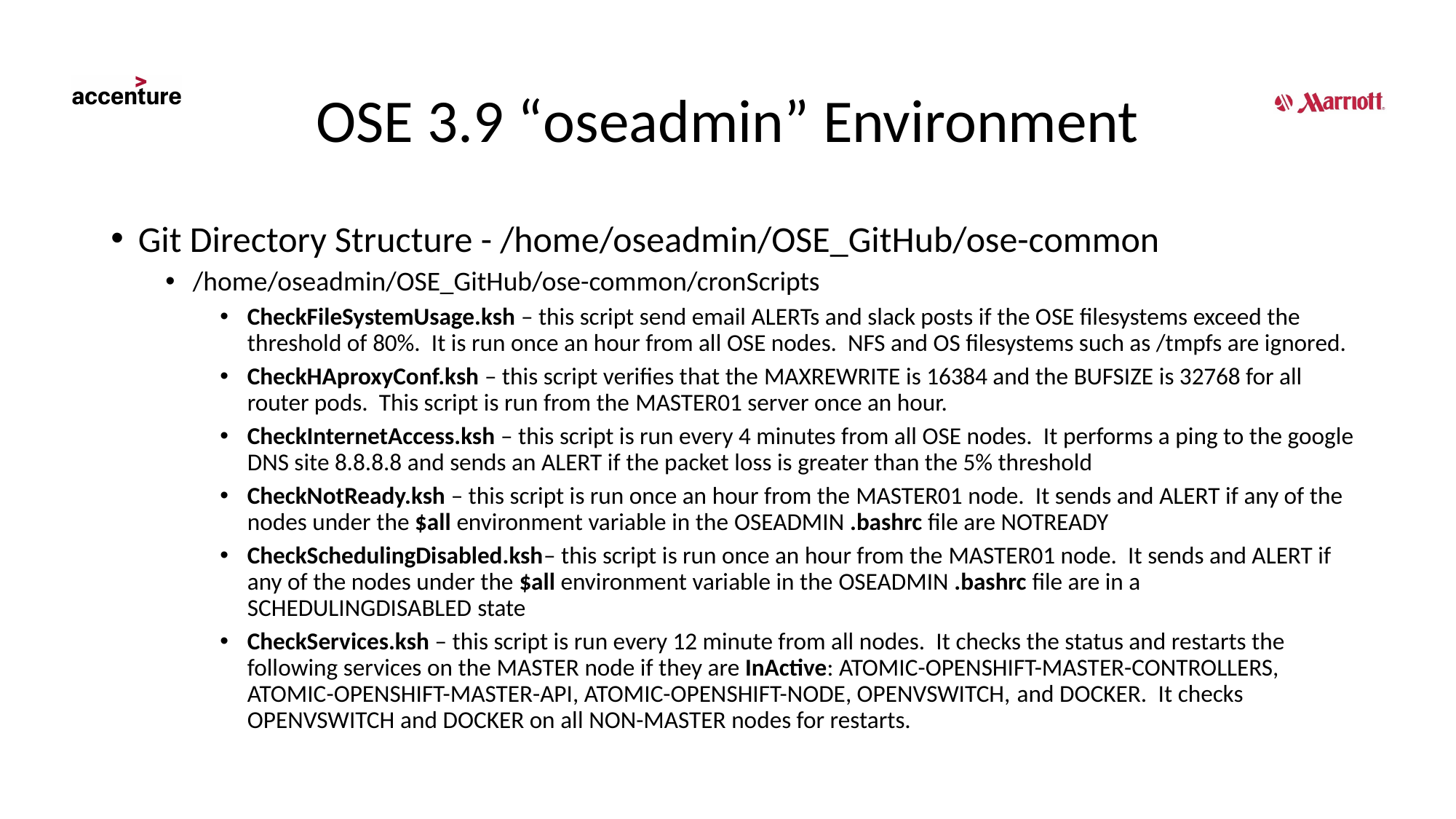

# OSE 3.9 “oseadmin” Environment
Git Directory Structure - /home/oseadmin/OSE_GitHub/ose-common
/home/oseadmin/OSE_GitHub/ose-common/cronScripts
CheckFileSystemUsage.ksh – this script send email ALERTs and slack posts if the OSE filesystems exceed the threshold of 80%.  It is run once an hour from all OSE nodes.  NFS and OS filesystems such as /tmpfs are ignored.
CheckHAproxyConf.ksh – this script verifies that the maxrewrite is 16384 and the bufsize is 32768 for all router pods.  This script is run from the master01 server once an hour.
CheckInternetAccess.ksh – this script is run every 4 minutes from all OSE nodes.  It performs a ping to the google DNS site 8.8.8.8 and sends an ALERT if the packet loss is greater than the 5% threshold
CheckNotReady.ksh – this script is run once an hour from the master01 node.  It sends and ALERT if any of the nodes under the $all environment variable in the oseadmin .bashrc file are NotReady
CheckSchedulingDisabled.ksh– this script is run once an hour from the master01 node.  It sends and ALERT if any of the nodes under the $all environment variable in the oseadmin .bashrc file are in a SchedulingDisabled state
CheckServices.ksh – this script is run every 12 minute from all nodes.  It checks the status and restarts the following services on the master node if they are InActive: atomic-openshift-master-controllers, atomic-openshift-master-api, atomic-openshift-node, openvswitch, and docker.  It checks openvswitch and docker on all non-Master nodes for restarts.